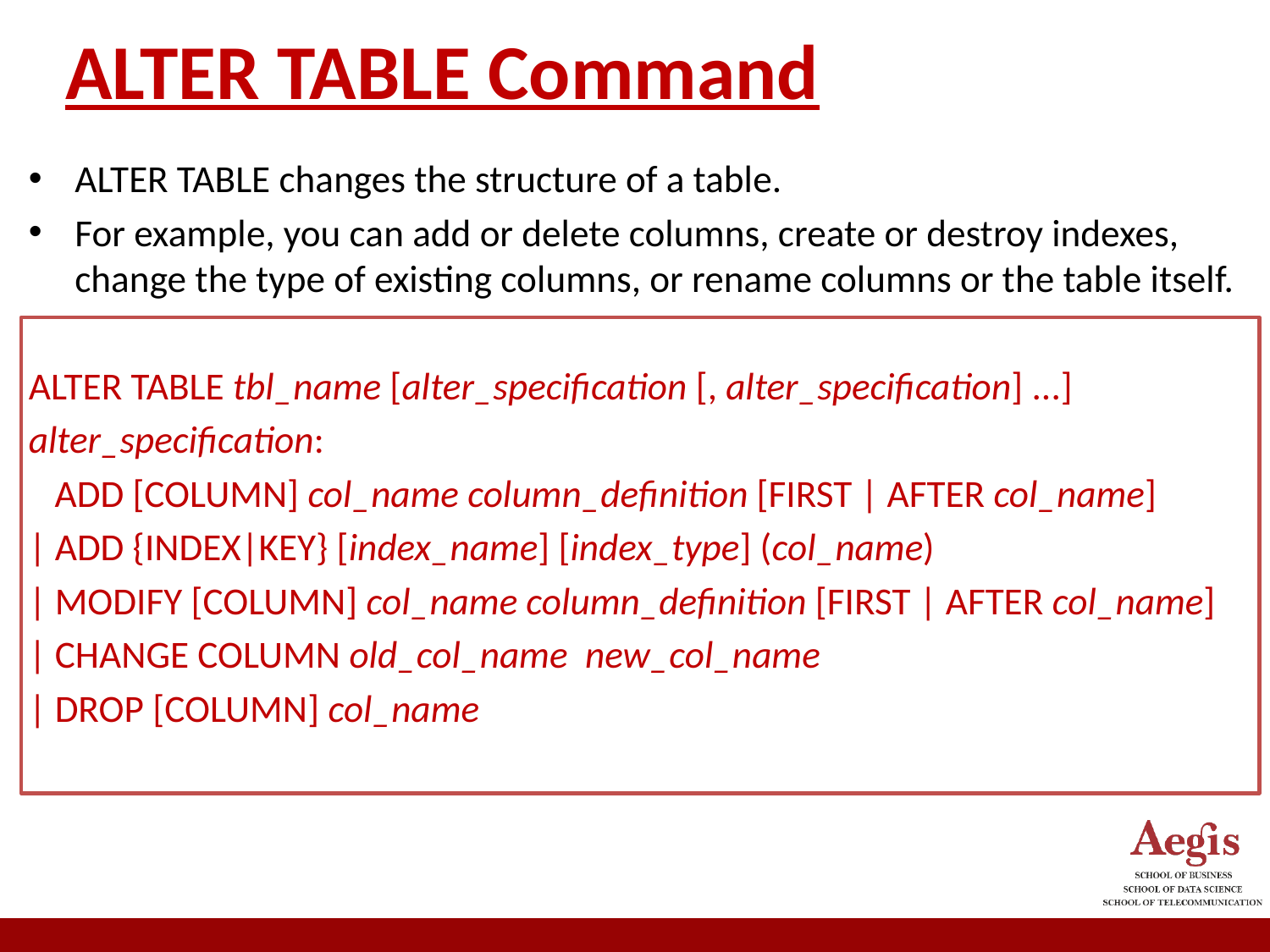

# ALTER TABLE Command
ALTER TABLE changes the structure of a table.
For example, you can add or delete columns, create or destroy indexes, change the type of existing columns, or rename columns or the table itself.

ALTER TABLE tbl_name [alter_specification [, alter_specification] ...]
alter_specification:
   ADD [COLUMN] col_name column_definition [FIRST | AFTER col_name]
| ADD {INDEX|KEY} [index_name] [index_type] (col_name)
| MODIFY [COLUMN] col_name column_definition [FIRST | AFTER col_name]
| CHANGE COLUMN old_col_name  new_col_name
| DROP [COLUMN] col_name